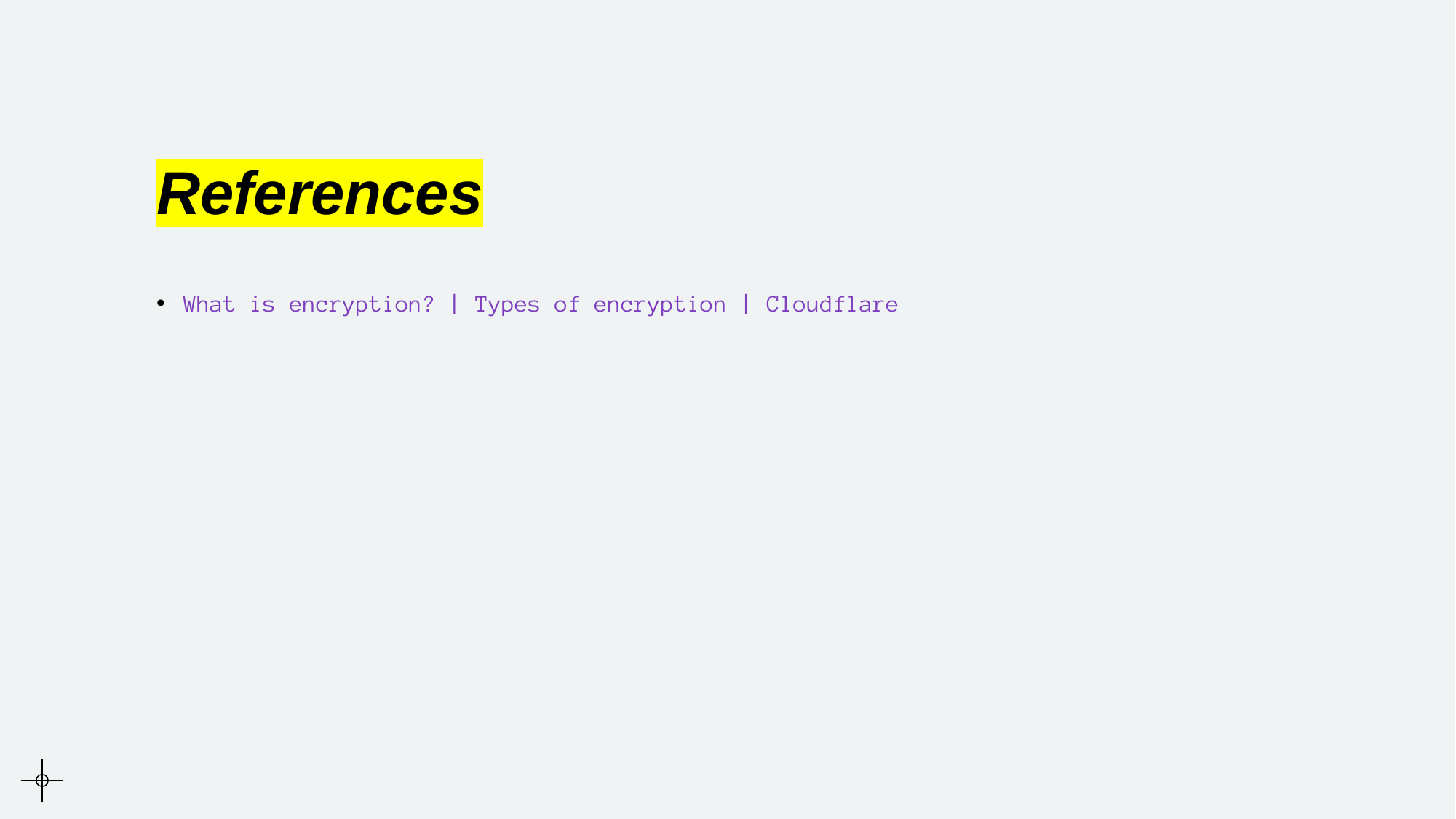

# References
What is encryption? | Types of encryption | Cloudflare